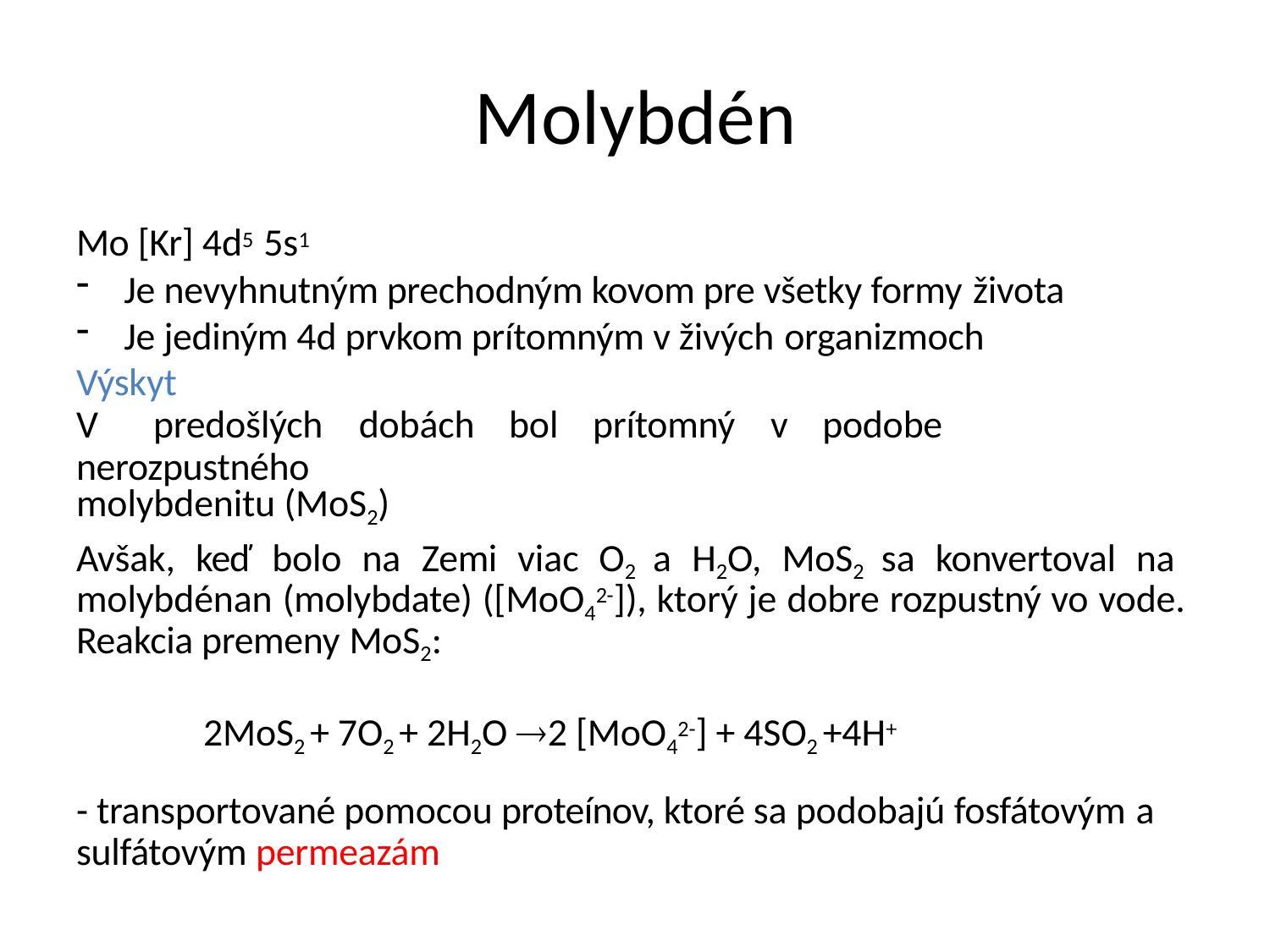

# Molybdén
Mo [Kr] 4d5 5s1
Je nevyhnutným prechodným kovom pre všetky formy života
Je jediným 4d prvkom prítomným v živých organizmoch
Výskyt
V	predošlých	dobách	bol	prítomný	v	podobe	nerozpustného
molybdenitu (MoS2)
Avšak, keď bolo na Zemi viac O2 a H2O, MoS2 sa konvertoval na  molybdénan (molybdate) ([MoO42-]), ktorý je dobre rozpustný vo vode.  Reakcia premeny MoS2:

2MoS2 + 7O2 + 2H2O →2 [MoO42-] + 4SO2 +4H+
- transportované pomocou proteínov, ktoré sa podobajú fosfátovým a
sulfátovým permeazám